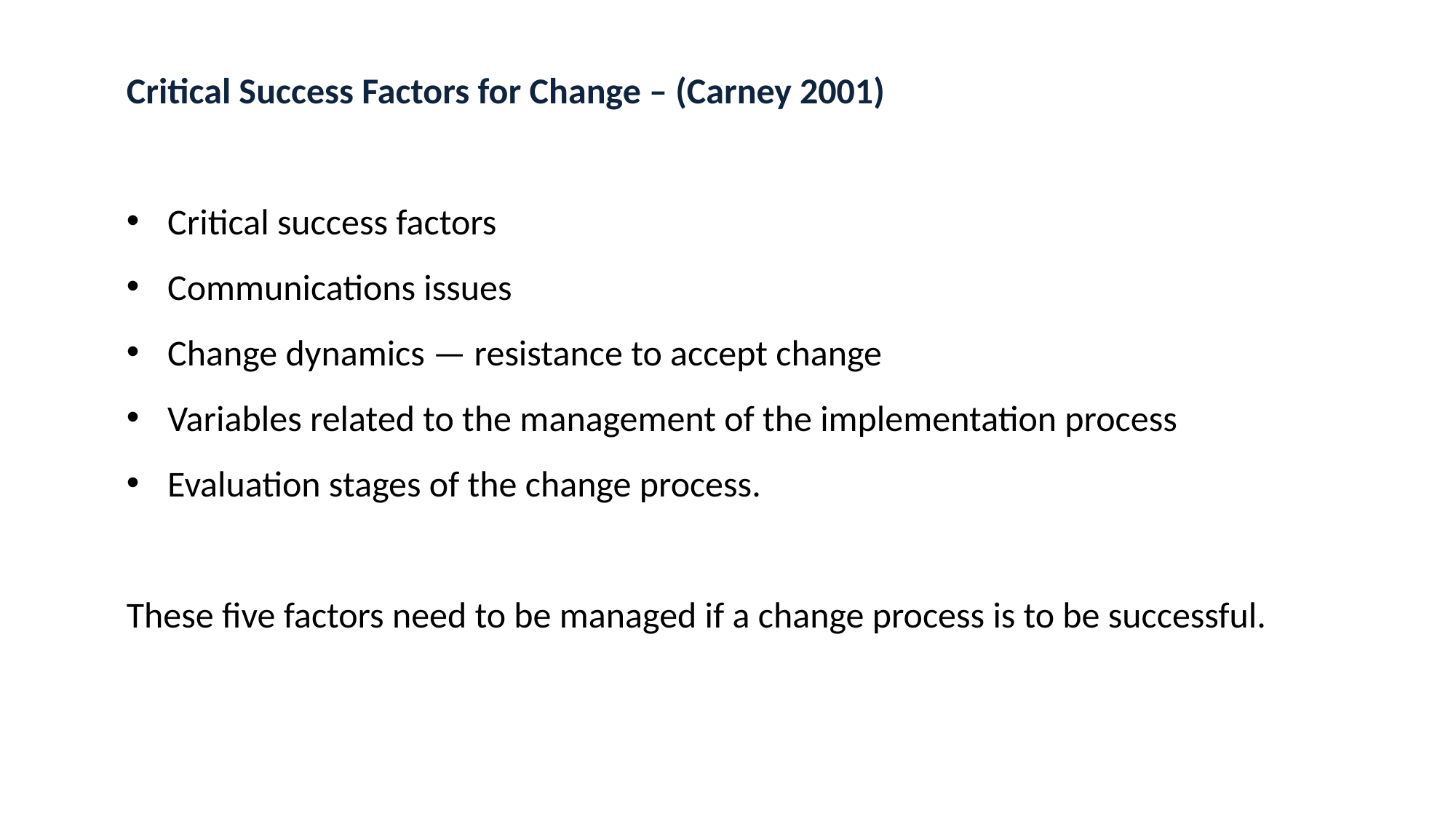

Critical Success Factors for Change – (Carney 2001)

Critical success factors
Communications issues
Change dynamics — resistance to accept change
Variables related to the management of the implementation process
Evaluation stages of the change process.

These five factors need to be managed if a change process is to be successful.